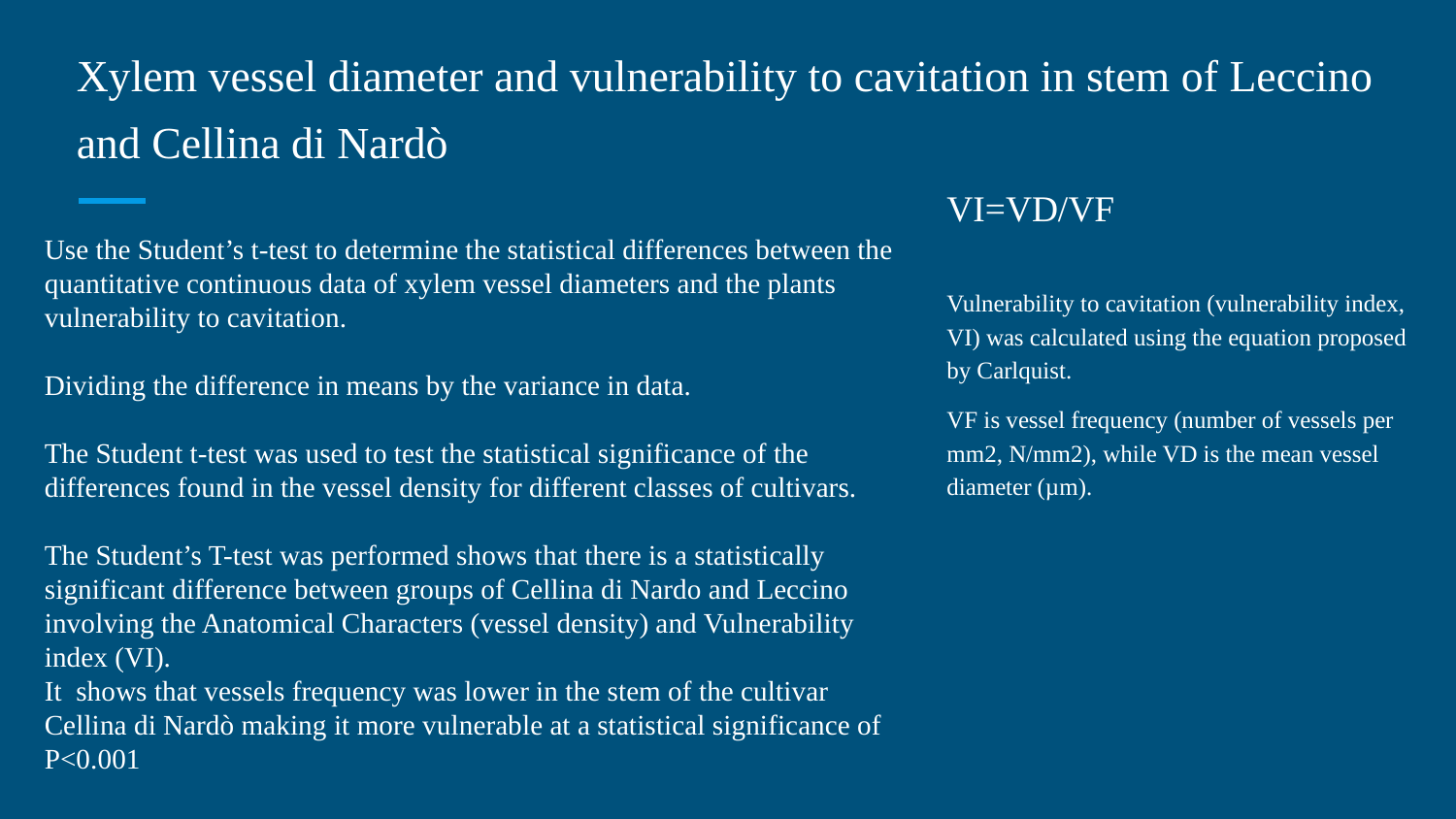

# Xylem vessel diameter and vulnerability to cavitation in stem of Leccino and Cellina di Nardò
VI=VD/VF
Vulnerability to cavitation (vulnerability index, VI) was calculated using the equation proposed by Carlquist.
VF is vessel frequency (number of vessels per mm2, N/mm2), while VD is the mean vessel diameter (µm).
Use the Student’s t-test to determine the statistical differences between the quantitative continuous data of xylem vessel diameters and the plants vulnerability to cavitation.

Dividing the difference in means by the variance in data.

The Student t-test was used to test the statistical significance of the differences found in the vessel density for different classes of cultivars.

The Student’s T-test was performed shows that there is a statistically significant difference between groups of Cellina di Nardo and Leccino involving the Anatomical Characters (vessel density) and Vulnerability index (VI).
It  shows that vessels frequency was lower in the stem of the cultivar Cellina di Nardò making it more vulnerable at a statistical significance of P<0.001